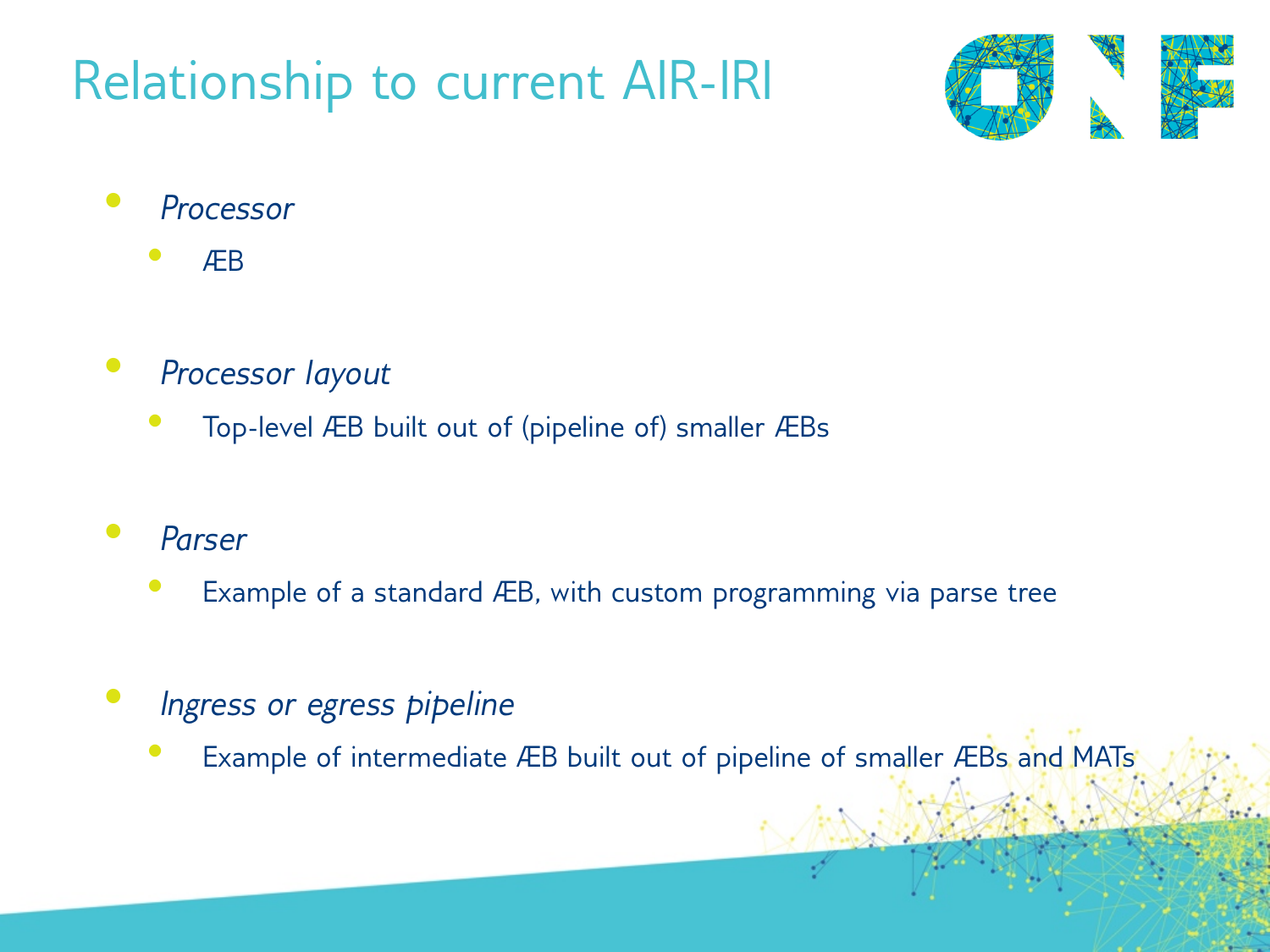

# Relationship to current AIR-IRI
Processor
AEB

Processor layout
Top-level AEB built out of (pipeline of) smaller AEBs

Parser
Example of a standard AEB, with custom programming via parse tree

Ingress or egress pipeline
Example of intermediate AEB built out of pipeline of smaller AEBs and MATs